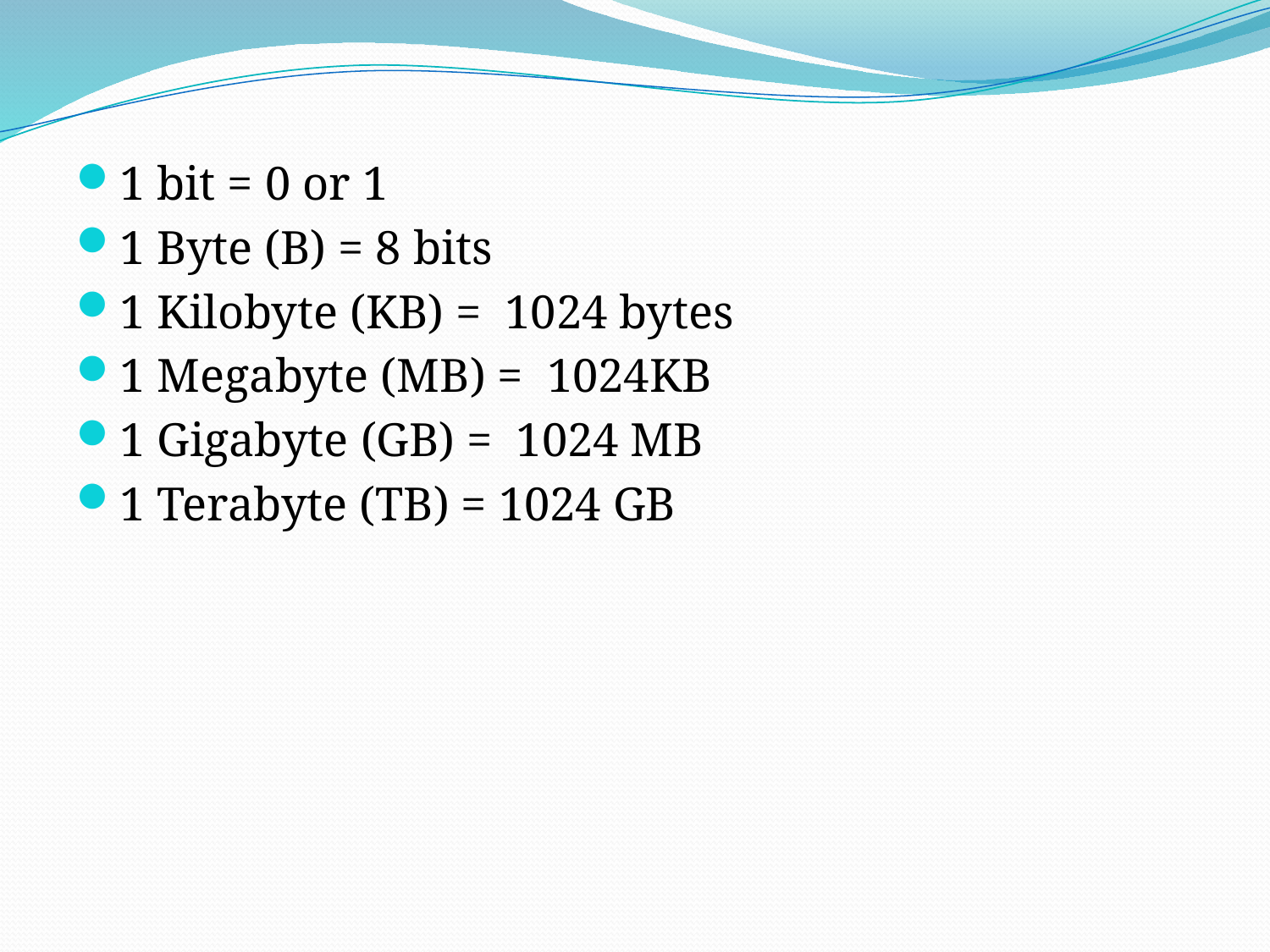

1 bit = 0 or 1
1 Byte (B) = 8 bits
1 Kilobyte (KB) =  1024 bytes
1 Megabyte (MB) =  1024KB
1 Gigabyte (GB) =  1024 MB
1 Terabyte (TB) = 1024 GB